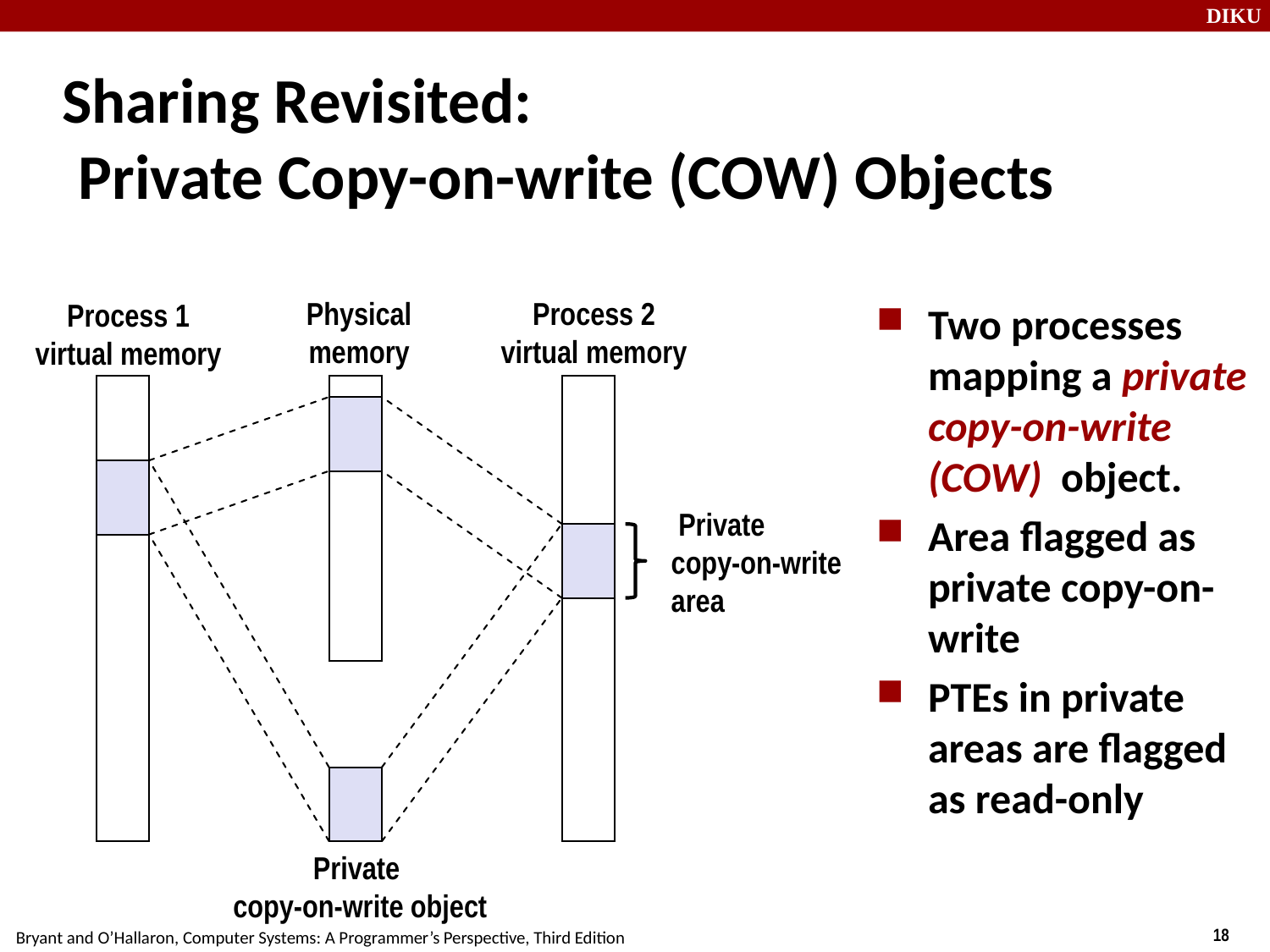

Sharing Revisited:
Private Copy-on-write (COW) Objects
Physical
memory
Process 2
virtual memory
Process 1
virtual memory
Two processes mapping a private copy-on-write (COW)  object.
Area flagged as private copy-on-write
PTEs in private areas are flagged as read-only

 Private
copy-on-write
area

Private
copy-on-write object